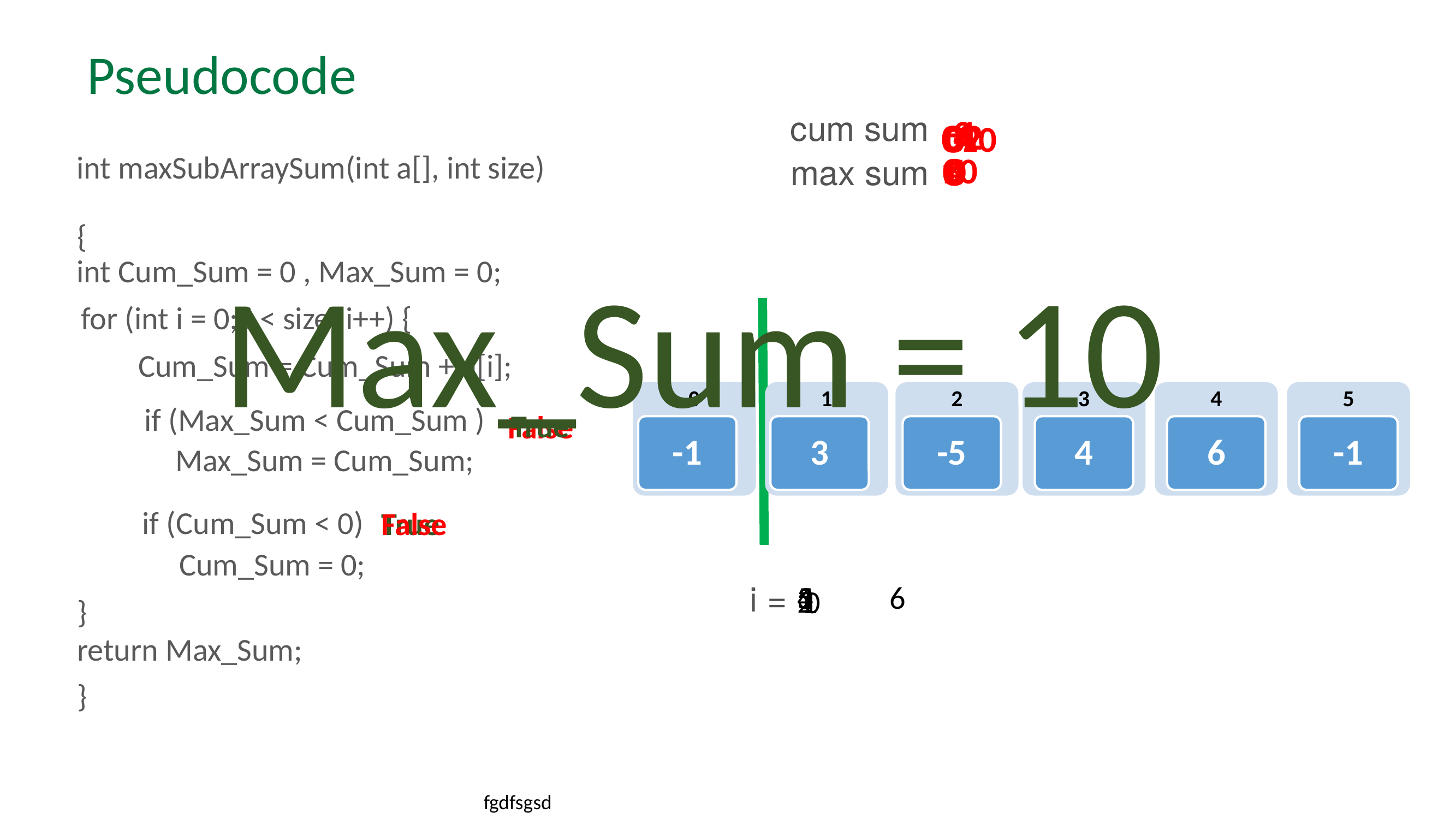

# Pseudocode

cum sum
max sum
-1
3
-2
4
9
0
10
3
int maxSubArraySum(int a[], int size)

10
4
0
{
int Cum_Sum = 0 , Max_Sum = 0;
Max_Sum = 10
for (int i = 0; i < size; i++) {

Cum_Sum = Cum_Sum + a[i];

0

1

2

3

4

5

4
6
-1
-1
3
-5
if (Max_Sum < Cum_Sum )
True
False
Max_Sum = Cum_Sum;
if (Cum_Sum < 0)
True
False
Cum_Sum = 0;
6
i =
3
4
5
2
1
0
}
return Max_Sum;
}

fgdfsgsd